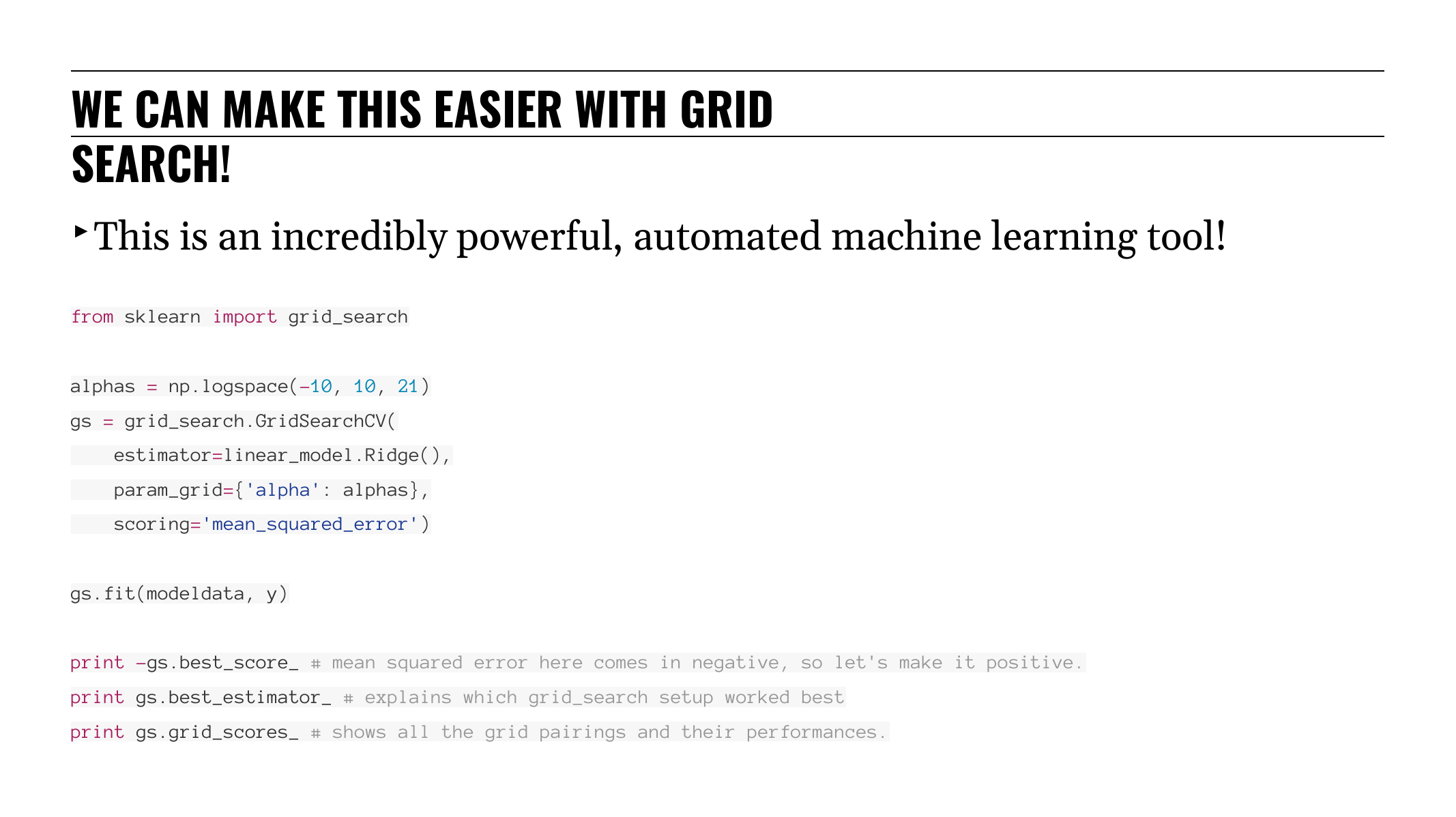

WE CAN MAKE THIS EASIER WITH GRID SEARCH!

This is an incredibly powerful, automated machine learning tool!

from sklearn import grid_search
alphas = np.logspace(-10, 10, 21)
gs = grid_search.GridSearchCV(
    estimator=linear_model.Ridge(),
    param_grid={'alpha': alphas},
    scoring='mean_squared_error')
gs.fit(modeldata, y)
print -gs.best_score_ # mean squared error here comes in negative, so let's make it positive.
print gs.best_estimator_ # explains which grid_search setup worked best
print gs.grid_scores_ # shows all the grid pairings and their performances.